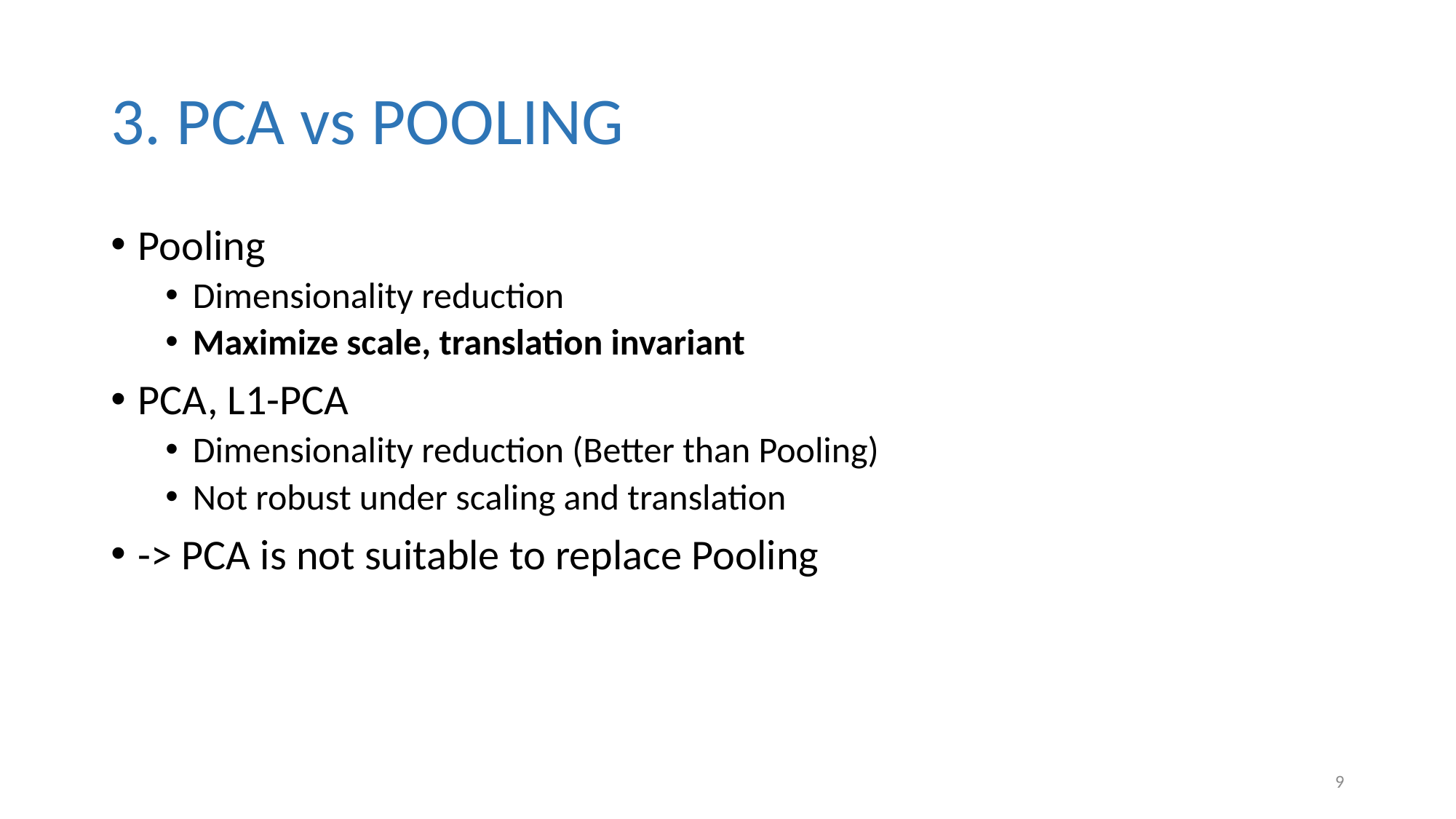

# 3. PCA vs POOLING
Pooling
Dimensionality reduction
Maximize scale, translation invariant
PCA, L1-PCA
Dimensionality reduction (Better than Pooling)
Not robust under scaling and translation
-> PCA is not suitable to replace Pooling
9